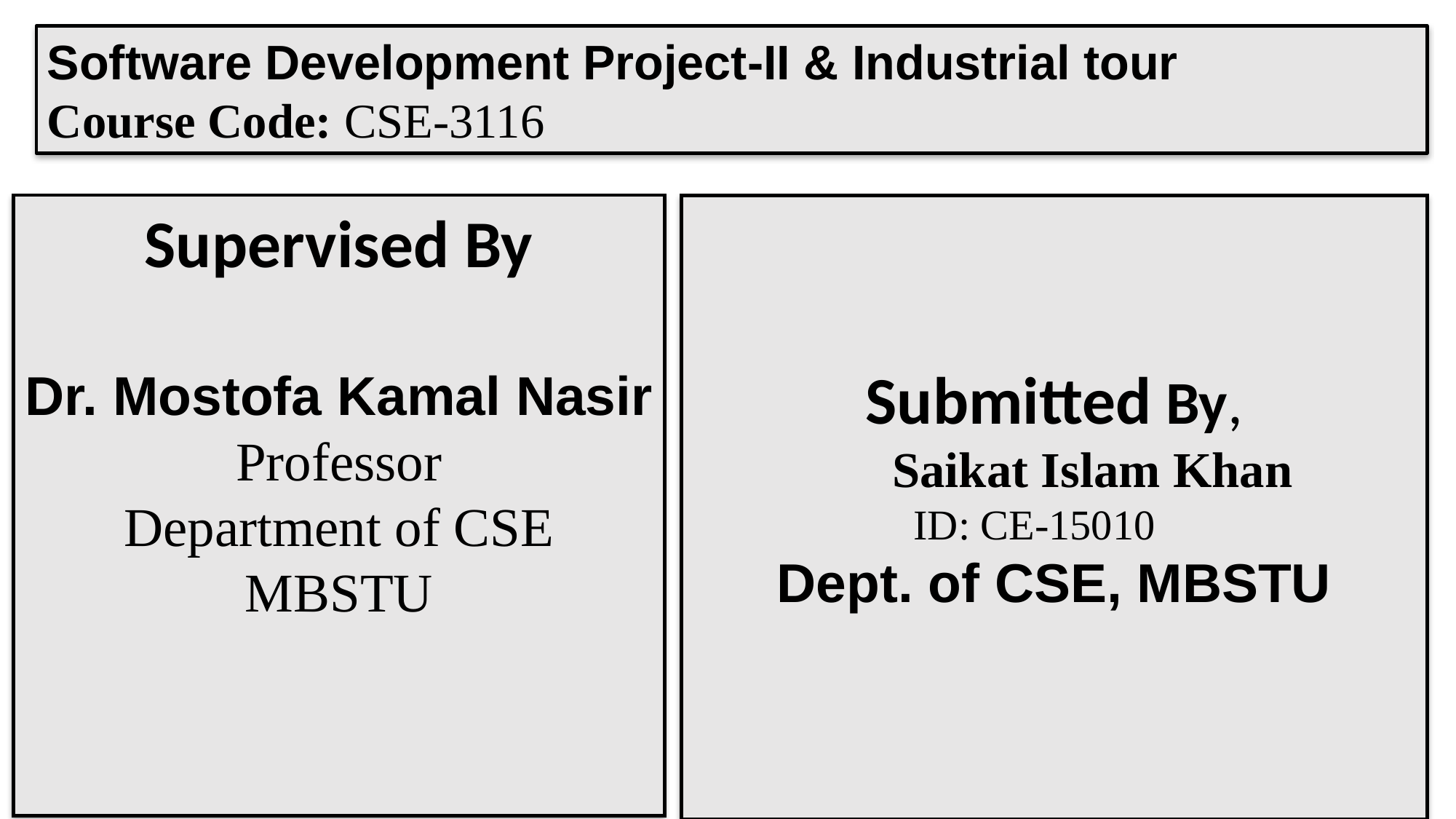

Software Development Project-II & Industrial tour
Course Code: CSE-3116
Supervised By

Dr. Mostofa Kamal Nasir
Professor
Department of CSE
MBSTU

Submitted By,
                      Saikat Islam Khan
                     ID: CE-15010
Dept. of CSE, MBSTU